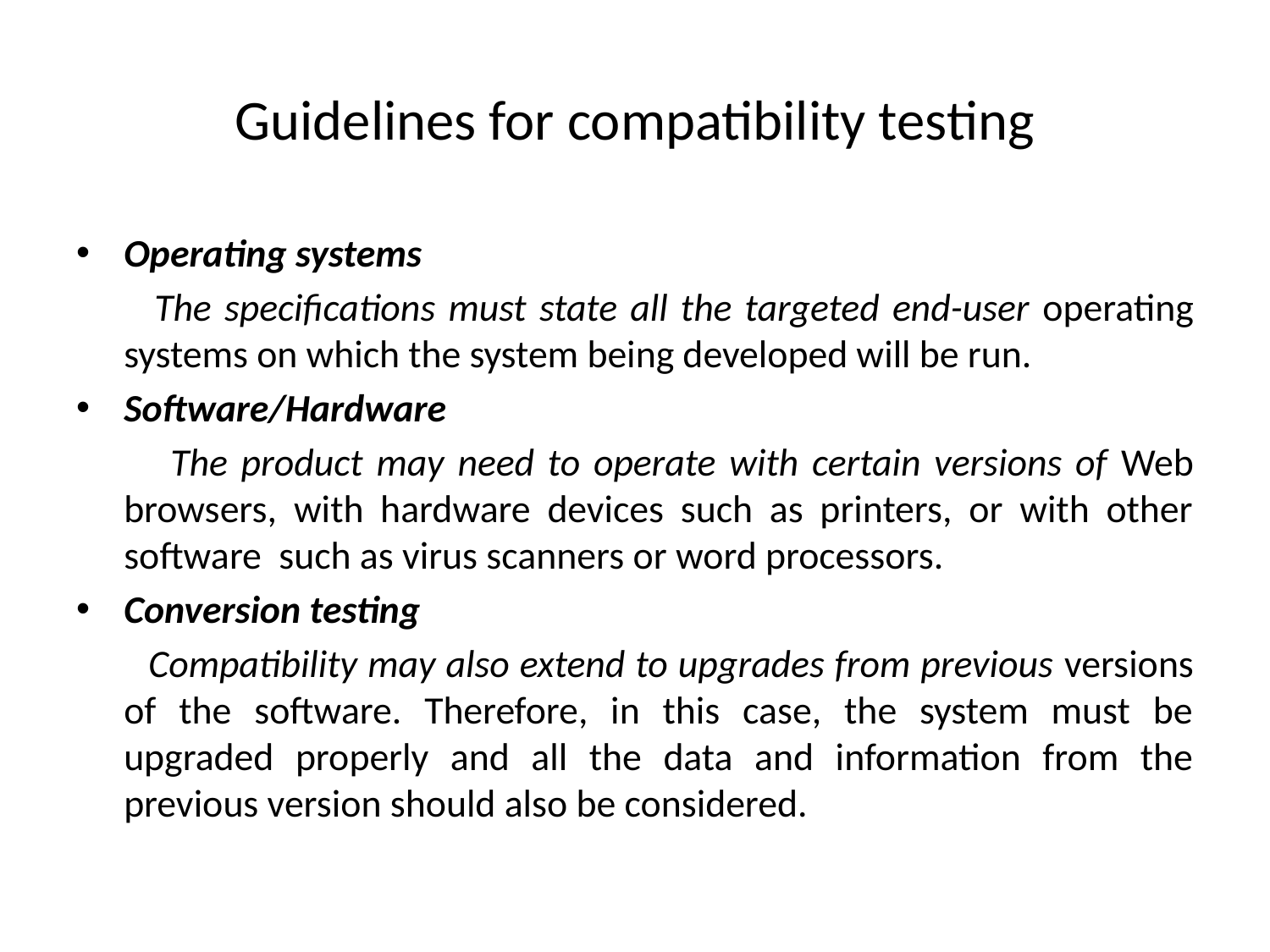

# Guidelines for compatibility testing
Operating systems
      The specifications must state all the targeted end-user operating systems on which the system being developed will be run.
Software/Hardware
       The product may need to operate with certain versions of Web browsers, with hardware devices such as printers, or with other software  such as virus scanners or word processors.
Conversion testing
       Compatibility may also extend to upgrades from previous versions of the software. Therefore, in this case, the system must be upgraded properly and all the data and information from the previous version should also be considered.